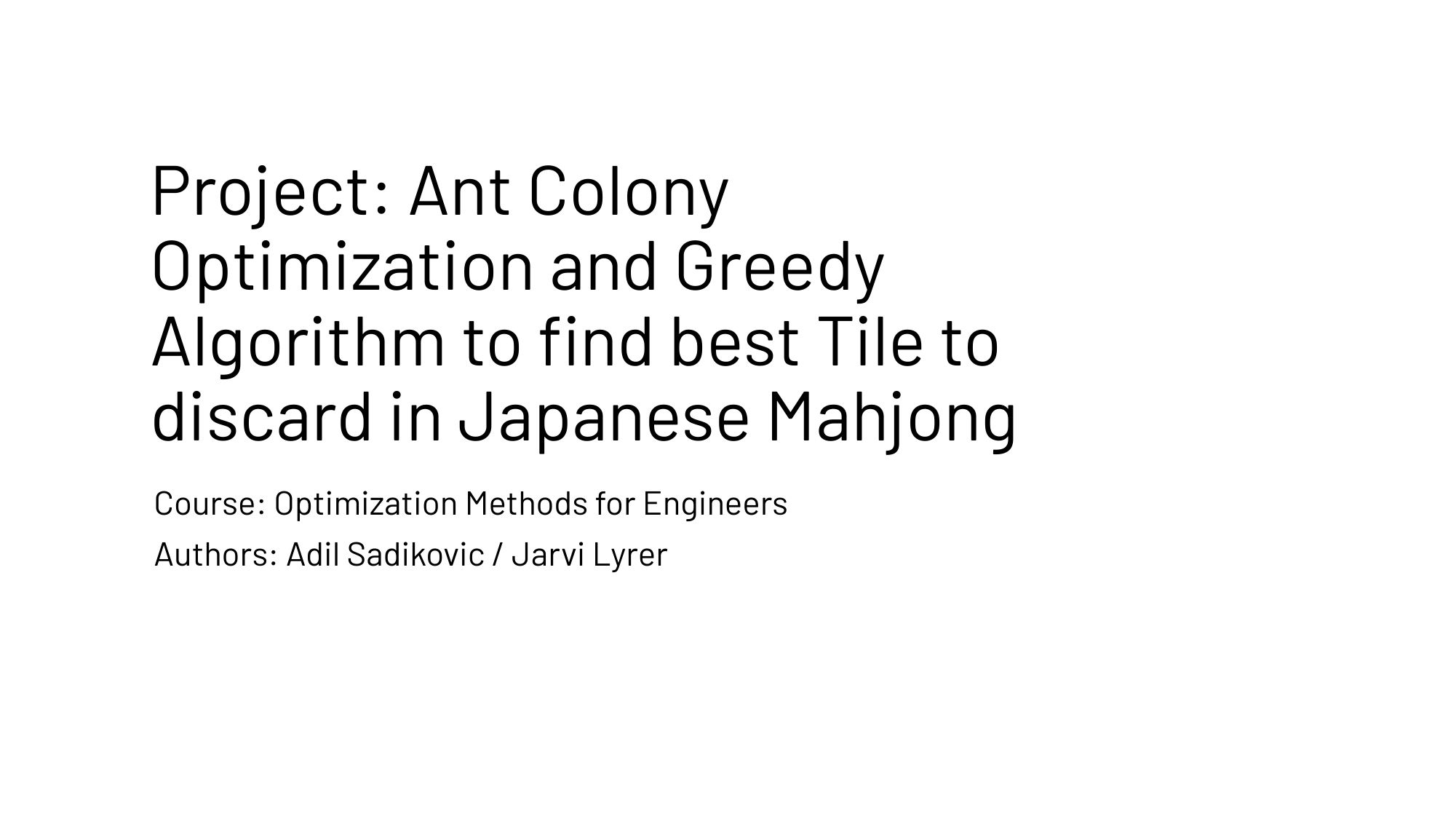

# Project: Ant Colony Optimization and Greedy Algorithm to find best Tile to discard in Japanese Mahjong
Course: Optimization Methods for Engineers
Authors: Adil Sadikovic / Jarvi Lyrer